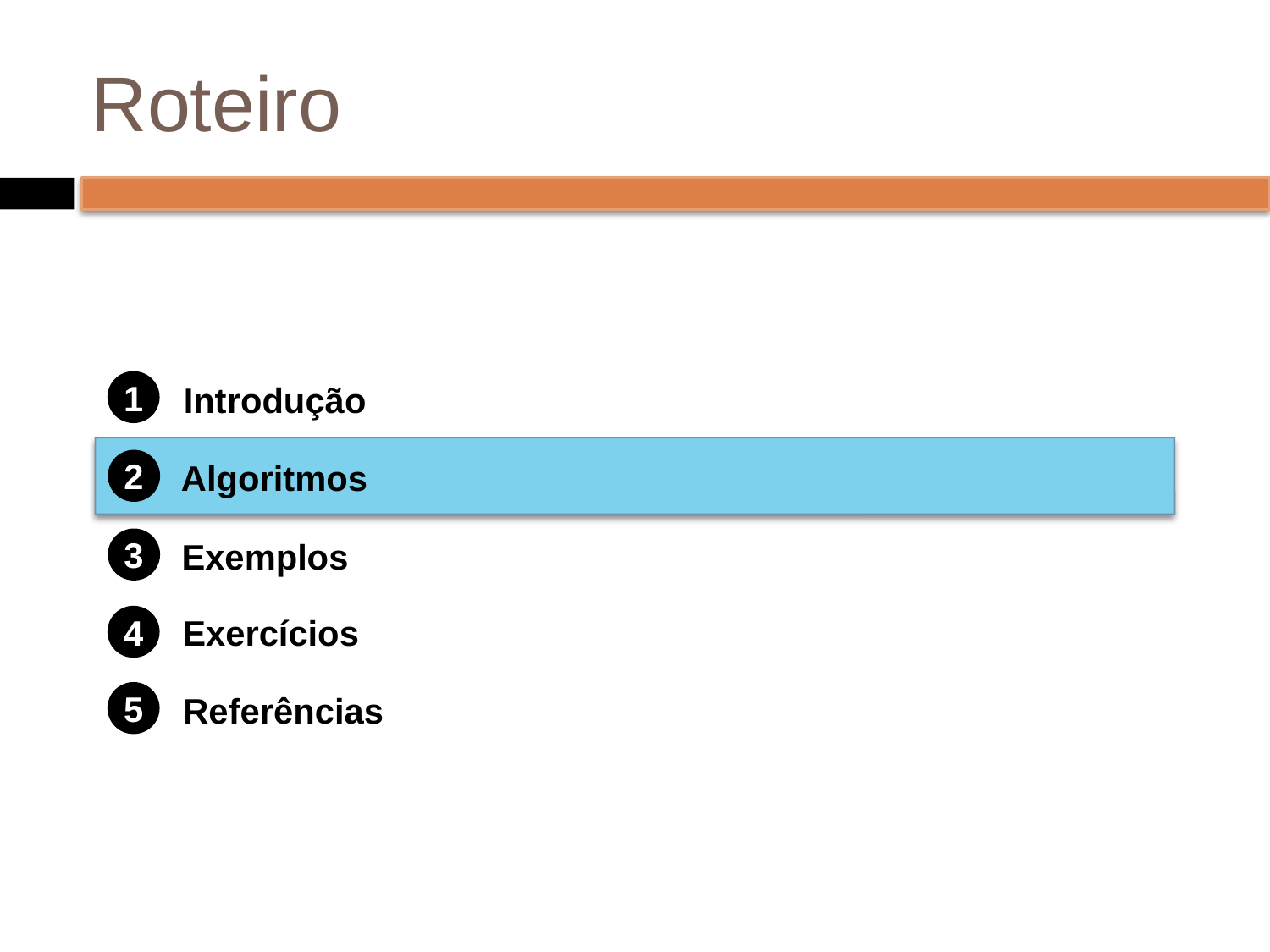

# Roteiro
1

Introdução
1.
1.
1.
1.

Algoritmos
2

Exemplos
3

Exercícios
4

5

Referências
14